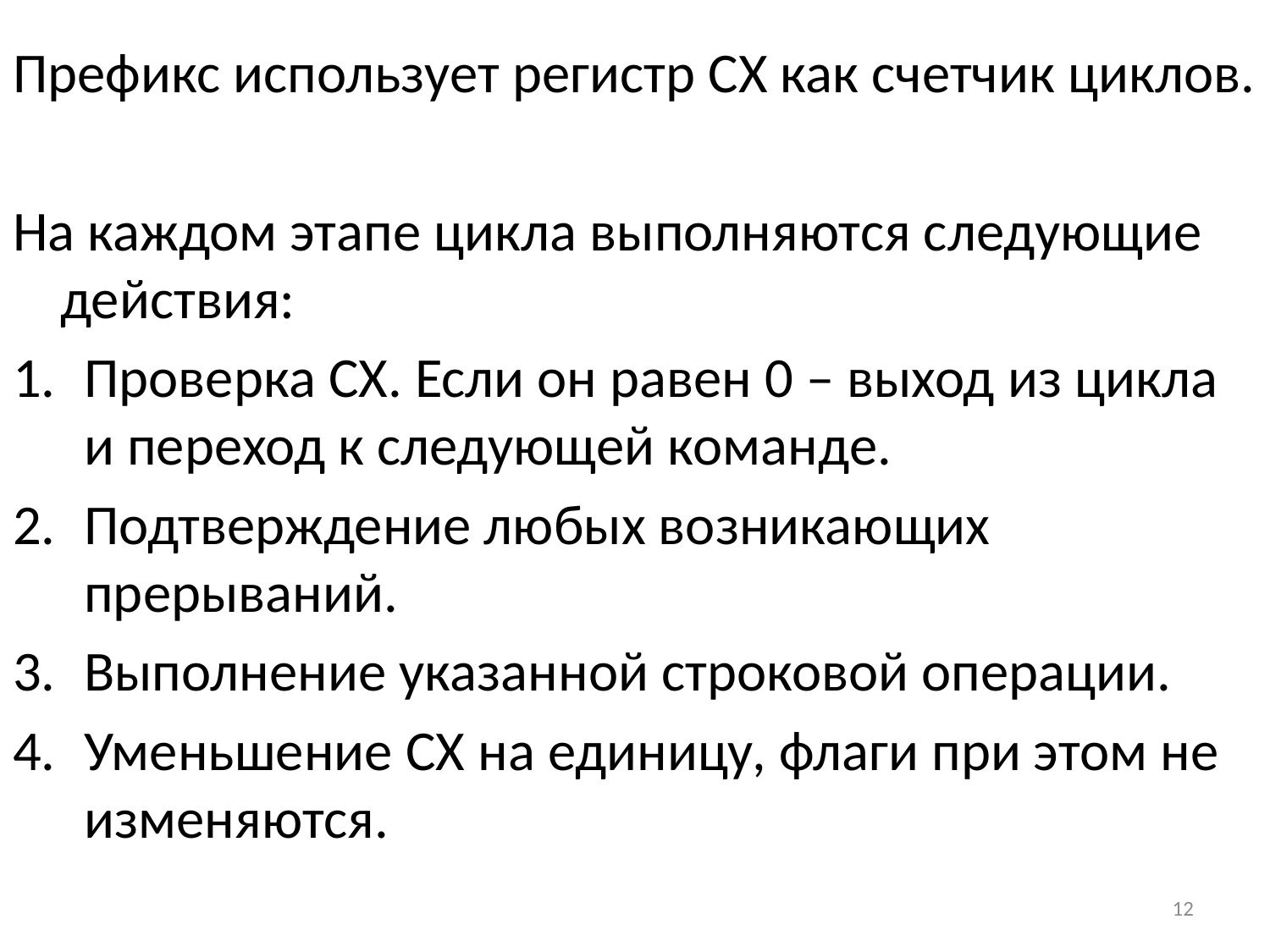

Префикс использует регистр CX как счетчик циклов.

На каждом этапе цикла выполняются следующие действия:
Проверка CX. Если он равен 0 – выход из цикла и переход к следующей команде.
Подтверждение любых возникающих прерываний.
Выполнение указанной строковой операции.
Уменьшение CX на единицу, флаги при этом не изменяются.
12